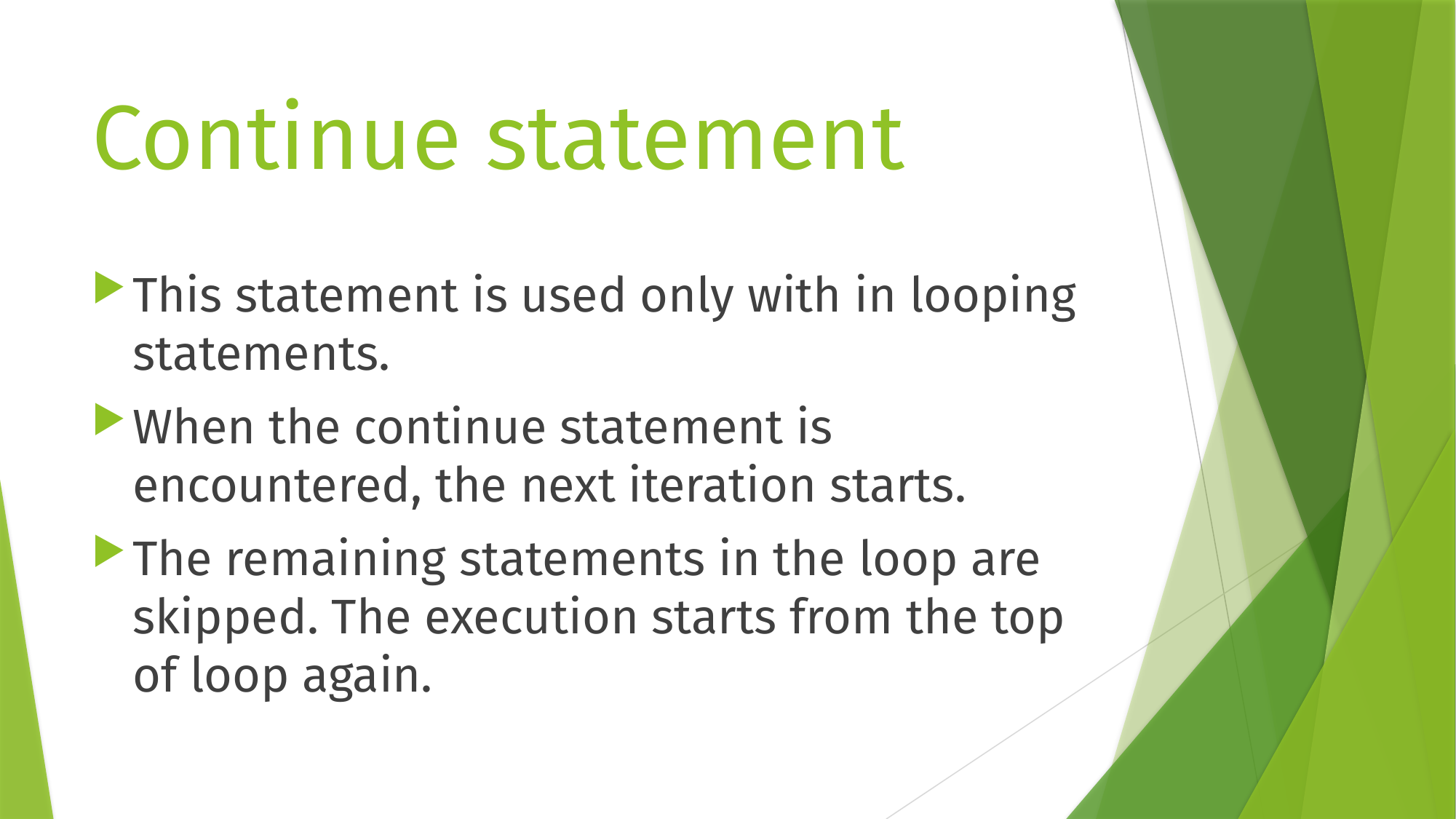

# Continue statement
This statement is used only with in looping statements.
When the continue statement is encountered, the next iteration starts.
The remaining statements in the loop are skipped. The execution starts from the top of loop again.